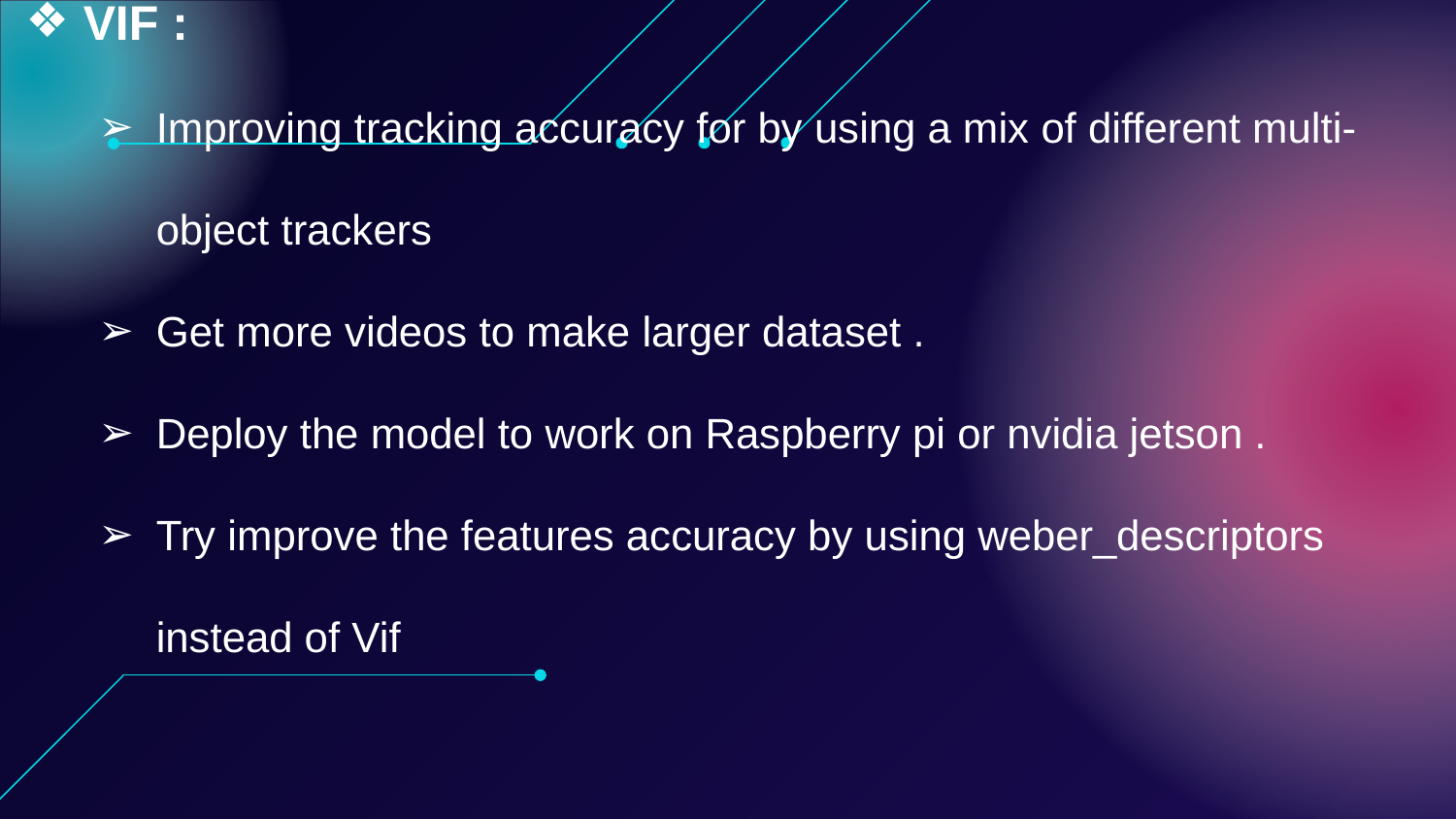

# VIF :
Improving tracking accuracy for by using a mix of different multi-object trackers
Get more videos to make larger dataset .
Deploy the model to work on Raspberry pi or nvidia jetson .
Try improve the features accuracy by using weber_descriptors instead of Vif